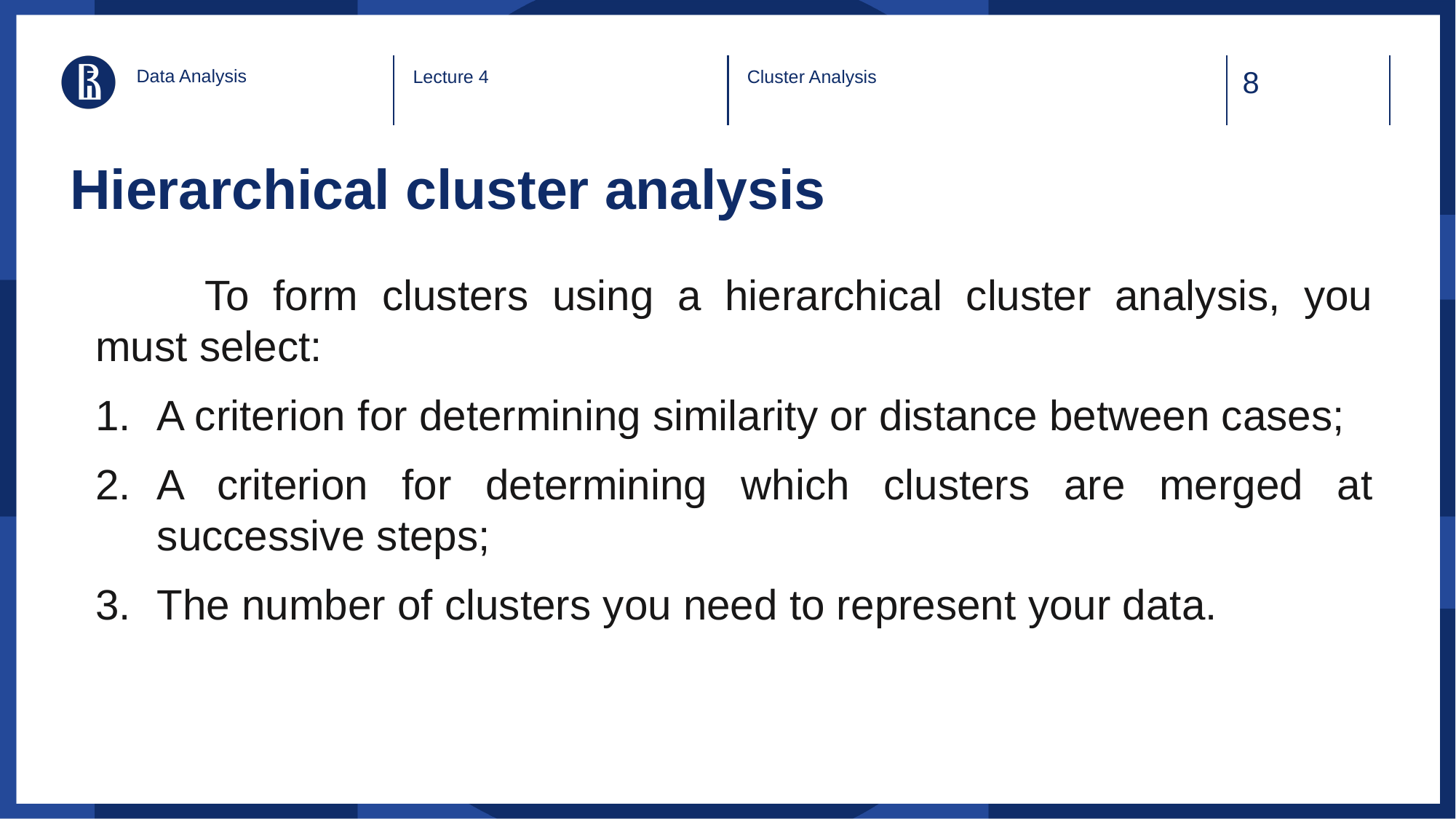

Data Analysis
Lecture 4
Cluster Analysis
# Hierarchical cluster analysis
	To form clusters using a hierarchical cluster analysis, you must select:
A criterion for determining similarity or distance between cases;
A criterion for determining which clusters are merged at successive steps;
The number of clusters you need to represent your data.